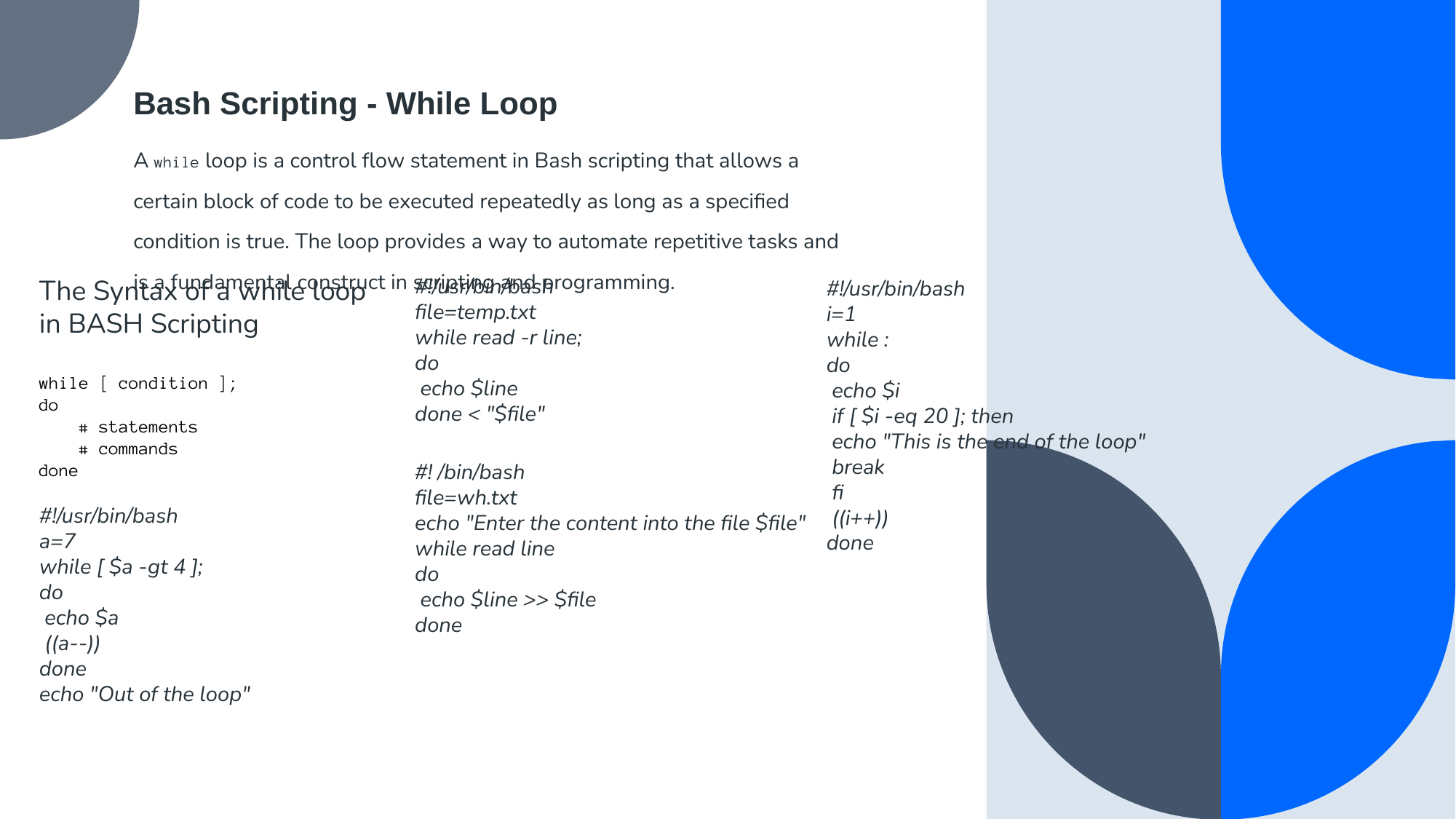

# Bash Scripting - While Loop A while loop is a control flow statement in Bash scripting that allows a certain block of code to be executed repeatedly as long as a specified condition is true. The loop provides a way to automate repetitive tasks and is a fundamental construct in scripting and programming.
#!/usr/bin/bash
file=temp.txt
while read -r line;
do
 echo $line
done < "$file"
#! /bin/bash
file=wh.txt
echo "Enter the content into the file $file"
while read line
do
 echo $line >> $file
done

The Syntax of a while loop in BASH Scripting

while [ condition ];
do
    # statements
    # commands
done

#!/usr/bin/bash
a=7
while [ $a -gt 4 ];
do
 echo $a
 ((a--))
done
echo "Out of the loop"

#!/usr/bin/bash
i=1
while :
do
 echo $i
 if [ $i -eq 20 ]; then
 echo "This is the end of the loop"
 break
 fi
 ((i++))
done